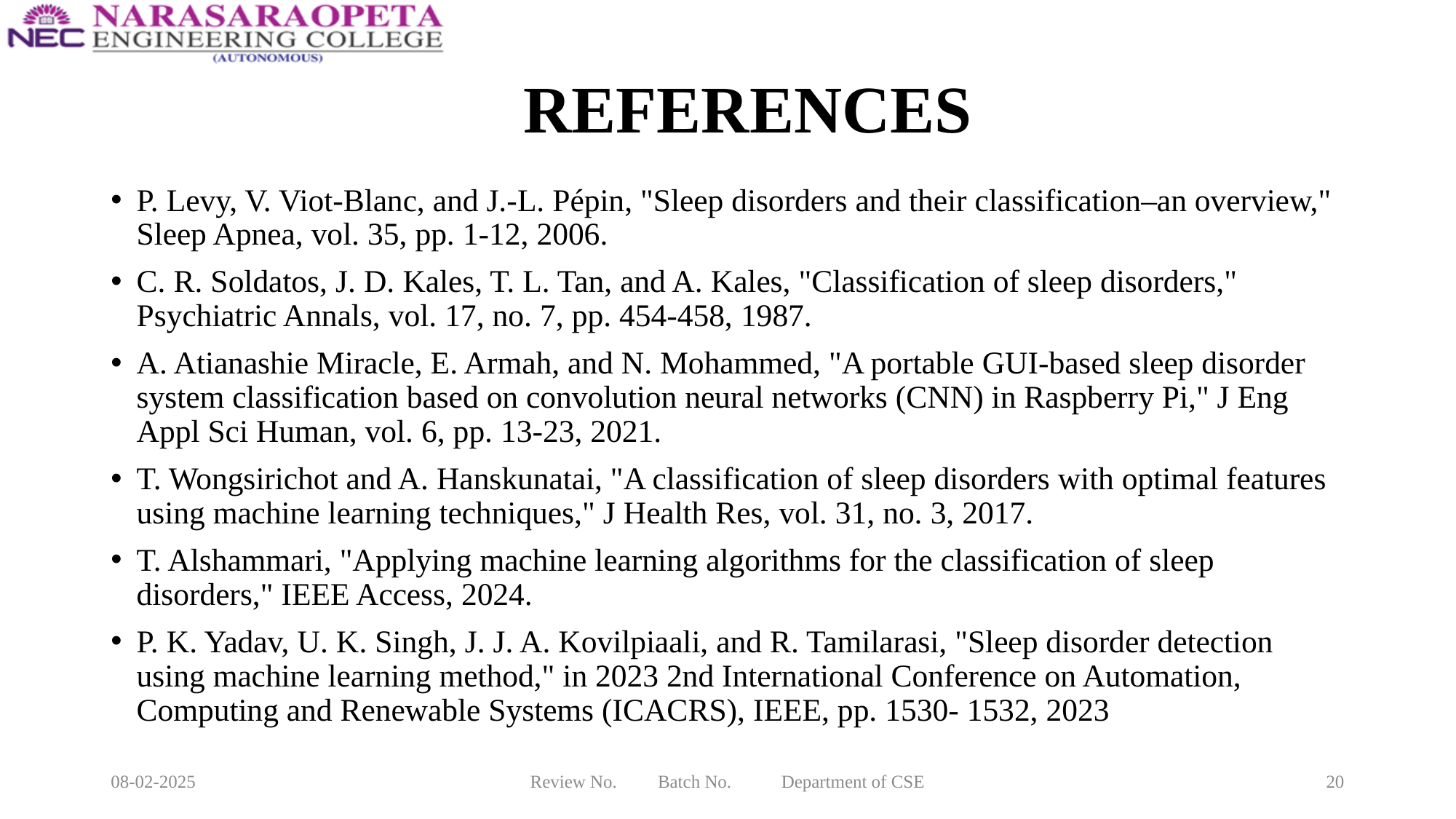

# REFERENCES
P. Levy, V. Viot-Blanc, and J.-L. Pépin, "Sleep disorders and their classification–an overview," Sleep Apnea, vol. 35, pp. 1-12, 2006.
C. R. Soldatos, J. D. Kales, T. L. Tan, and A. Kales, "Classification of sleep disorders," Psychiatric Annals, vol. 17, no. 7, pp. 454-458, 1987.
A. Atianashie Miracle, E. Armah, and N. Mohammed, "A portable GUI-based sleep disorder system classification based on convolution neural networks (CNN) in Raspberry Pi," J Eng Appl Sci Human, vol. 6, pp. 13-23, 2021.
T. Wongsirichot and A. Hanskunatai, "A classification of sleep disorders with optimal features using machine learning techniques," J Health Res, vol. 31, no. 3, 2017.
T. Alshammari, "Applying machine learning algorithms for the classification of sleep disorders," IEEE Access, 2024.
P. K. Yadav, U. K. Singh, J. J. A. Kovilpiaali, and R. Tamilarasi, "Sleep disorder detection using machine learning method," in 2023 2nd International Conference on Automation, Computing and Renewable Systems (ICACRS), IEEE, pp. 1530- 1532, 2023

08-02-2025
Review No.         Batch No.           Department of CSE
20